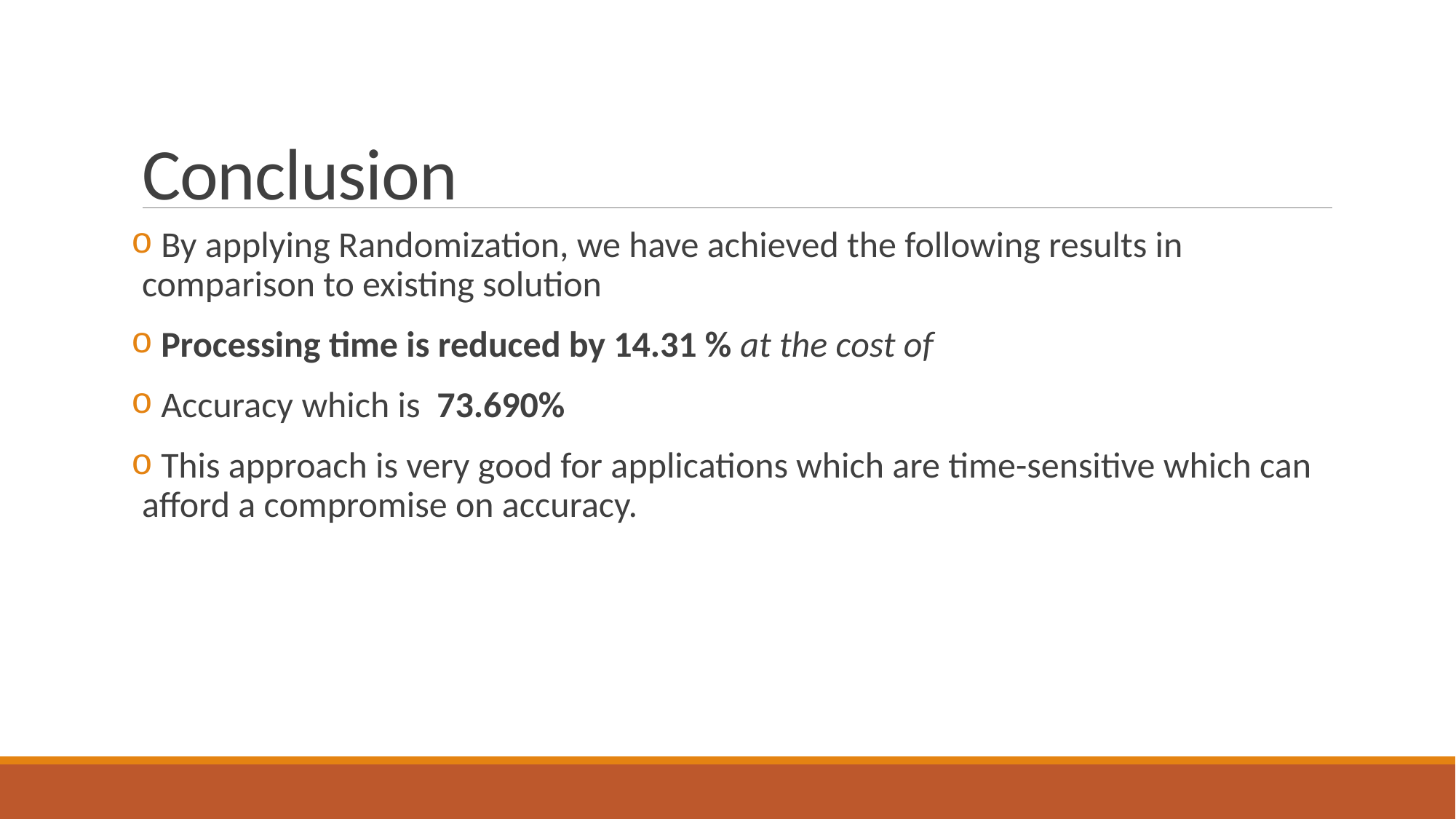

# Conclusion
 By applying Randomization, we have achieved the following results in comparison to existing solution
 Processing time is reduced by 14.31 % at the cost of
 Accuracy which is  73.690%
 This approach is very good for applications which are time-sensitive which can afford a compromise on accuracy.